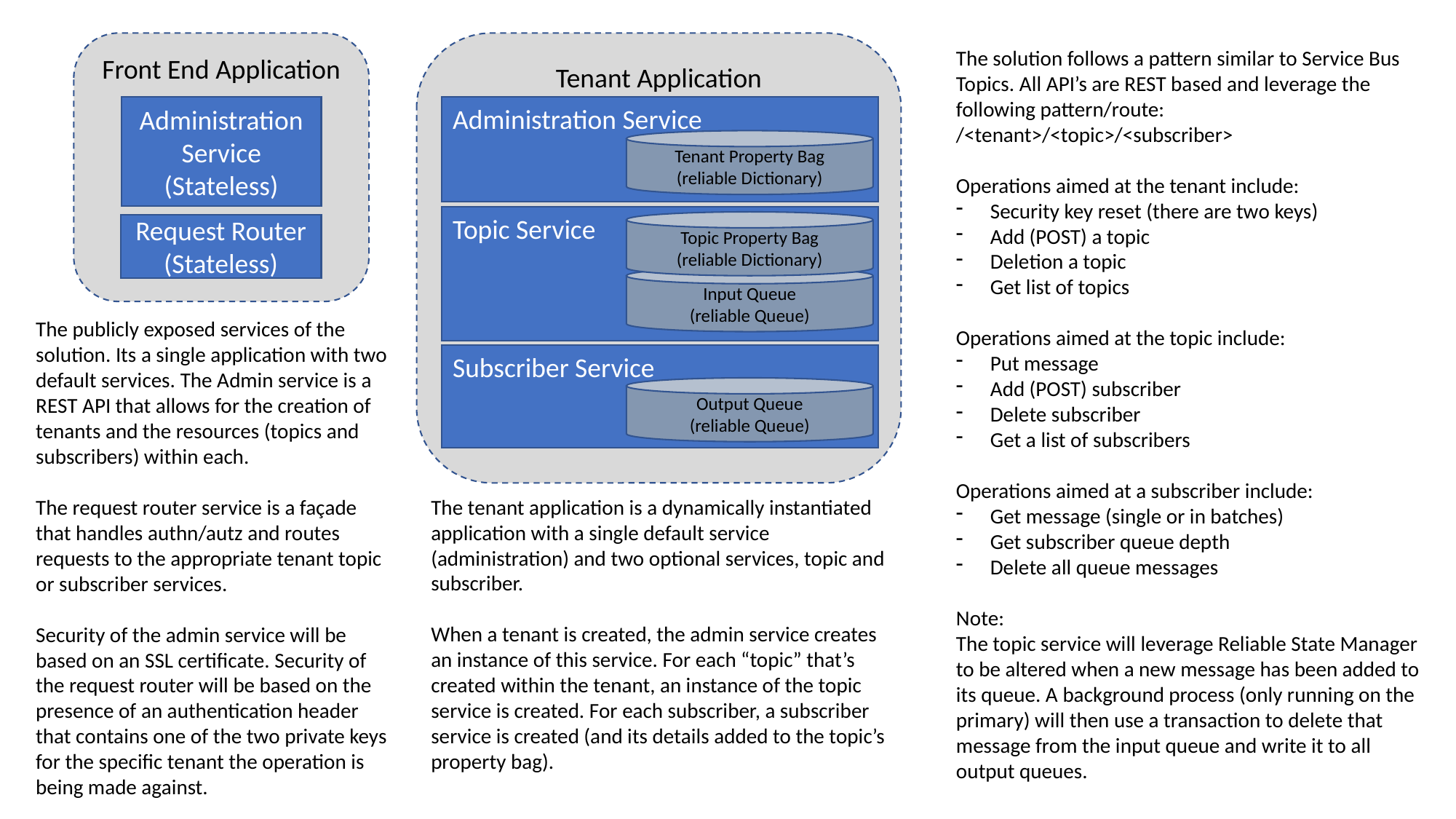

Front End Application
Tenant Application
The solution follows a pattern similar to Service Bus Topics. All API’s are REST based and leverage the following pattern/route:
/<tenant>/<topic>/<subscriber>

Operations aimed at the tenant include:
Security key reset (there are two keys)
Add (POST) a topic
Deletion a topic
Get list of topics

Operations aimed at the topic include:
Put message
Add (POST) subscriber
Delete subscriber
Get a list of subscribers

Operations aimed at a subscriber include:
Get message (single or in batches)
Get subscriber queue depth
Delete all queue messages

Note:
The topic service will leverage Reliable State Manager to be altered when a new message has been added to its queue. A background process (only running on the primary) will then use a transaction to delete that message from the input queue and write it to all output queues.
Administration Service
Tenant Property Bag
(reliable Dictionary)
Administration Service
(Stateless)
Topic Service
Topic Property Bag
(reliable Dictionary)
Input Queue
(reliable Queue)
Request Router
(Stateless)
The publicly exposed services of the solution. Its a single application with two default services. The Admin service is a REST API that allows for the creation of tenants and the resources (topics and subscribers) within each.

The request router service is a façade that handles authn/autz and routes requests to the appropriate tenant topic or subscriber services.

Security of the admin service will be based on an SSL certificate. Security of the request router will be based on the presence of an authentication header that contains one of the two private keys for the specific tenant the operation is being made against.
Subscriber Service
Output Queue
(reliable Queue)
The tenant application is a dynamically instantiated application with a single default service (administration) and two optional services, topic and subscriber.

When a tenant is created, the admin service creates an instance of this service. For each “topic” that’s created within the tenant, an instance of the topic service is created. For each subscriber, a subscriber service is created (and its details added to the topic’s property bag).